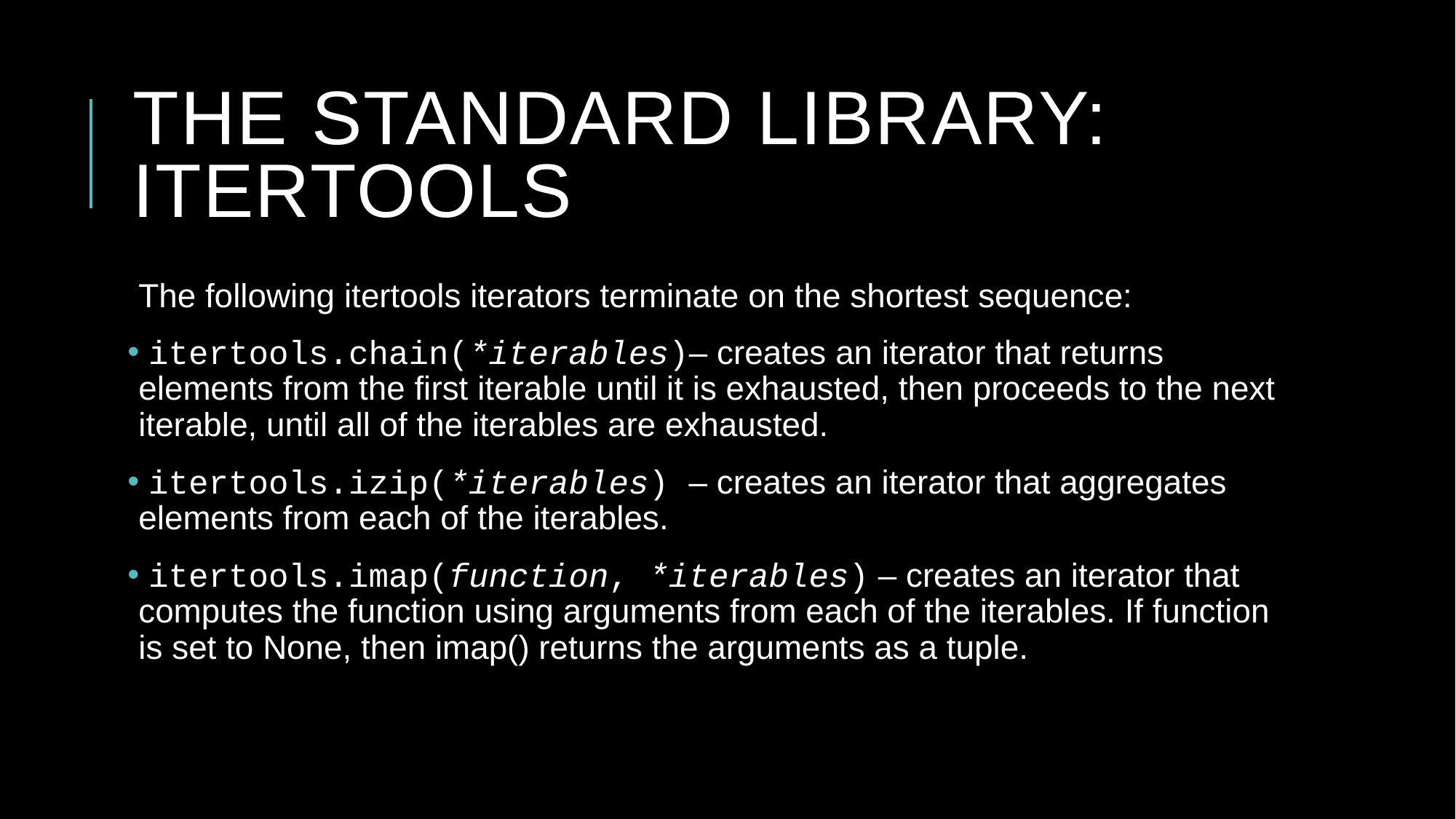

# The standard library: itertools
The following itertools iterators terminate on the shortest sequence:
 itertools.chain(*iterables)– creates an iterator that returns elements from the first iterable until it is exhausted, then proceeds to the next iterable, until all of the iterables are exhausted.
 itertools.izip(*iterables) – creates an iterator that aggregates elements from each of the iterables.
 itertools.imap(function, *iterables) – creates an iterator that computes the function using arguments from each of the iterables. If function is set to None, then imap() returns the arguments as a tuple.